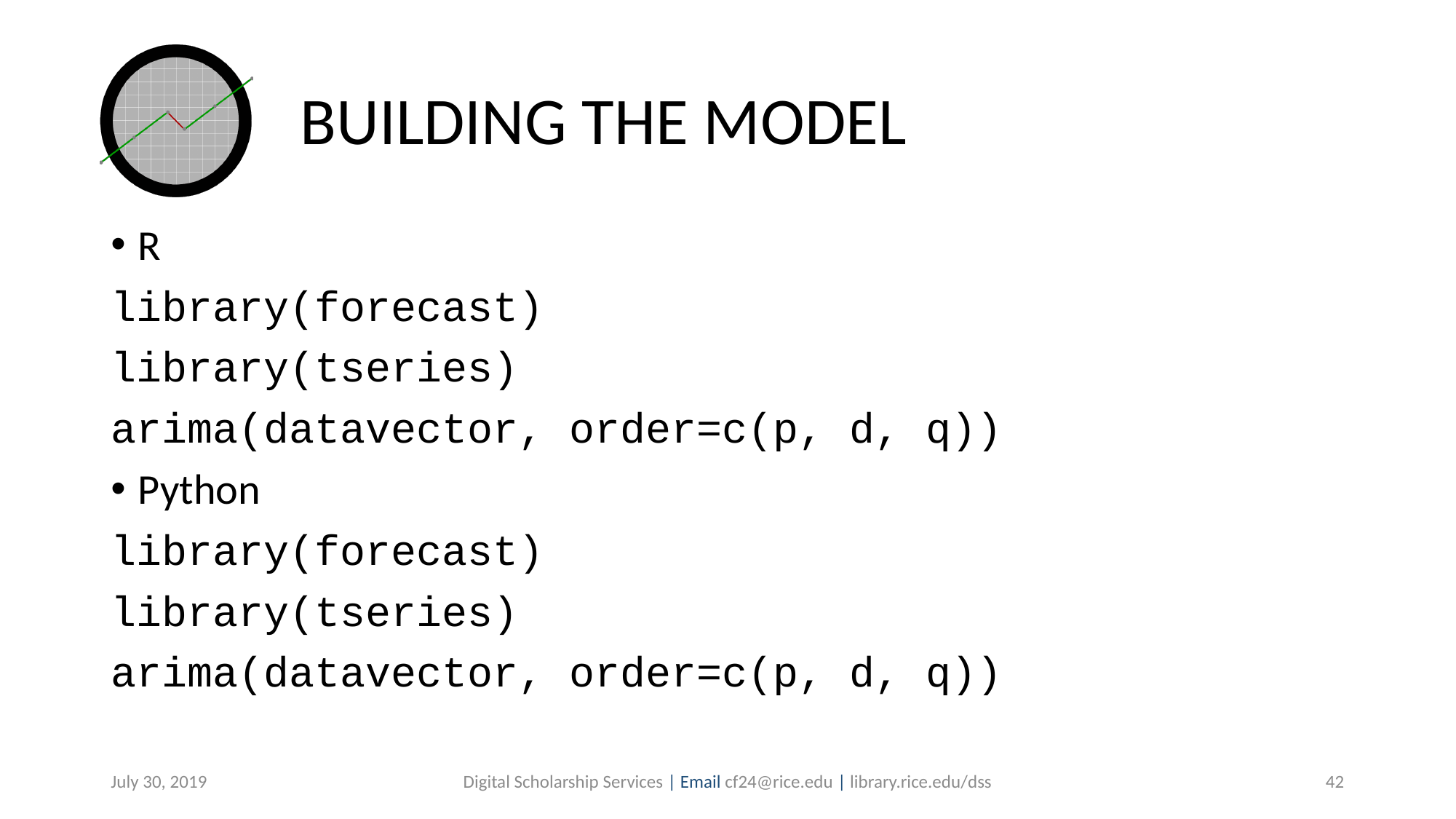

# BUILDING THE MODEL
R
library(forecast)
library(tseries)
arima(datavector, order=c(p, d, q))
Python
library(forecast)
library(tseries)
arima(datavector, order=c(p, d, q))

July 30, 2019
Digital Scholarship Services | Email cf24@rice.edu | library.rice.edu/dss
42